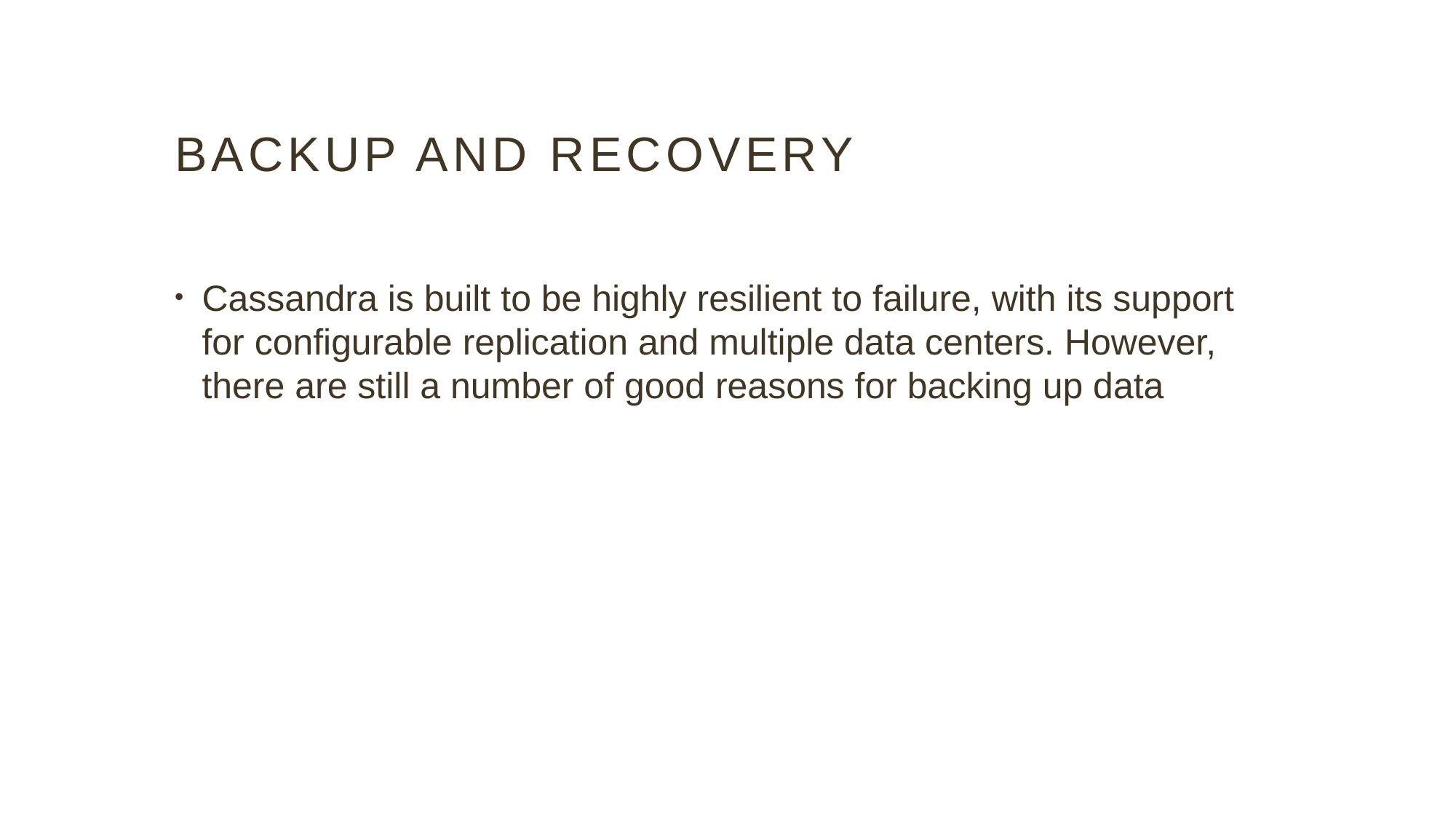

# Backup and Recovery
Cassandra is built to be highly resilient to failure, with its support for configurable replication and multiple data centers. However, there are still a number of good reasons for backing up data